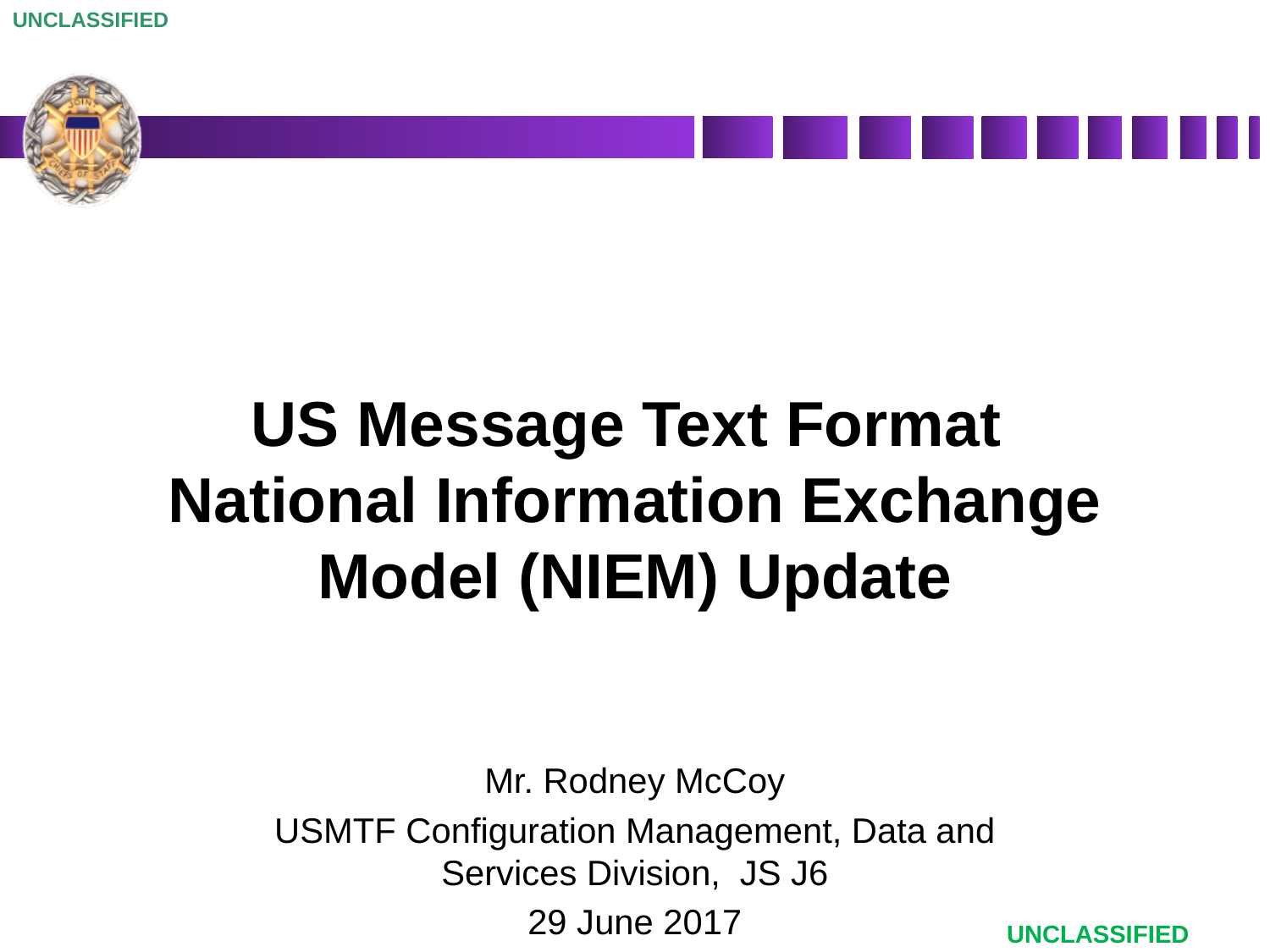

UNCLASSIFIED
# US Message Text Format National Information Exchange Model (NIEM) Update
Mr. Rodney McCoy
USMTF Configuration Management, Data and Services Division,  JS J6
29 June 2017